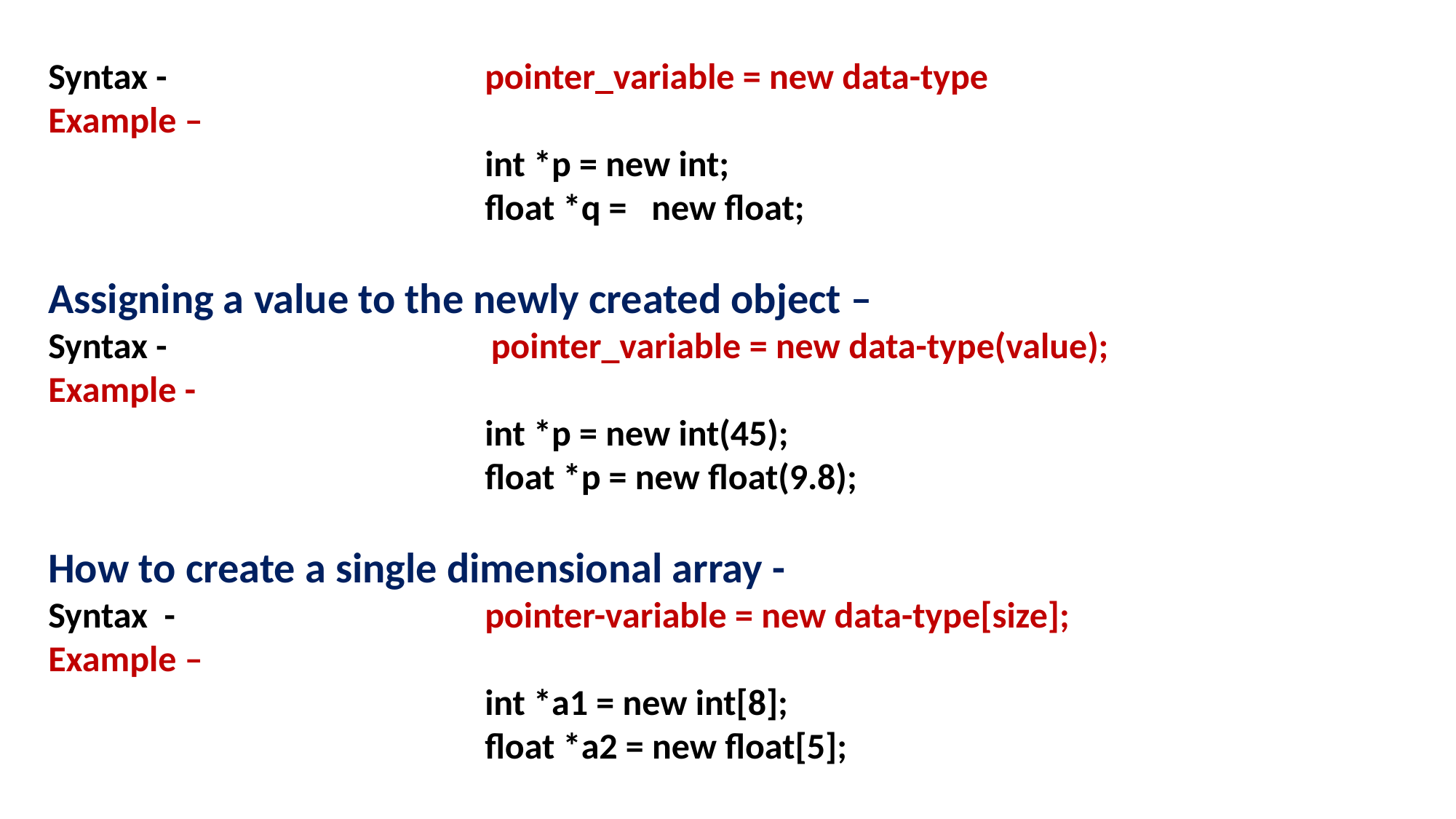

Syntax - 			pointer_variable = new data-type
Example –
				int *p = new int;
				float *q =   new float;

Assigning a value to the newly created object –
Syntax - 			 pointer_variable = new data-type(value);
Example -
				int *p = new int(45);
				float *p = new float(9.8);

How to create a single dimensional array -
Syntax  - 			pointer-variable = new data-type[size];
Example –
				int *a1 = new int[8];
				float *a2 = new float[5];